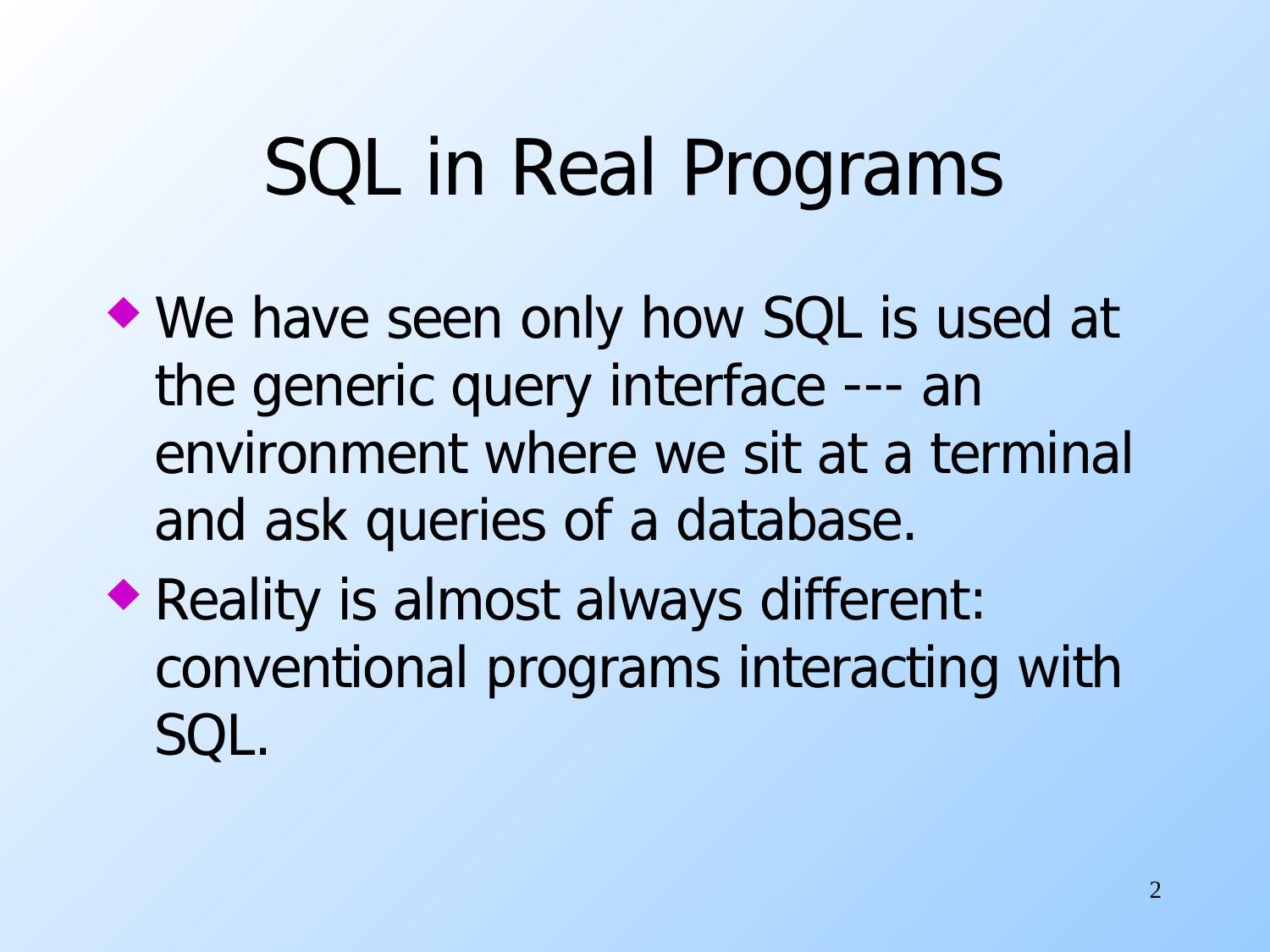

# SQL in Real Programs
We have seen only how SQL is used at the generic query interface --- an environment where we sit at a terminal and ask queries of a database.
Reality is almost always different: conventional programs interacting with SQL.
2